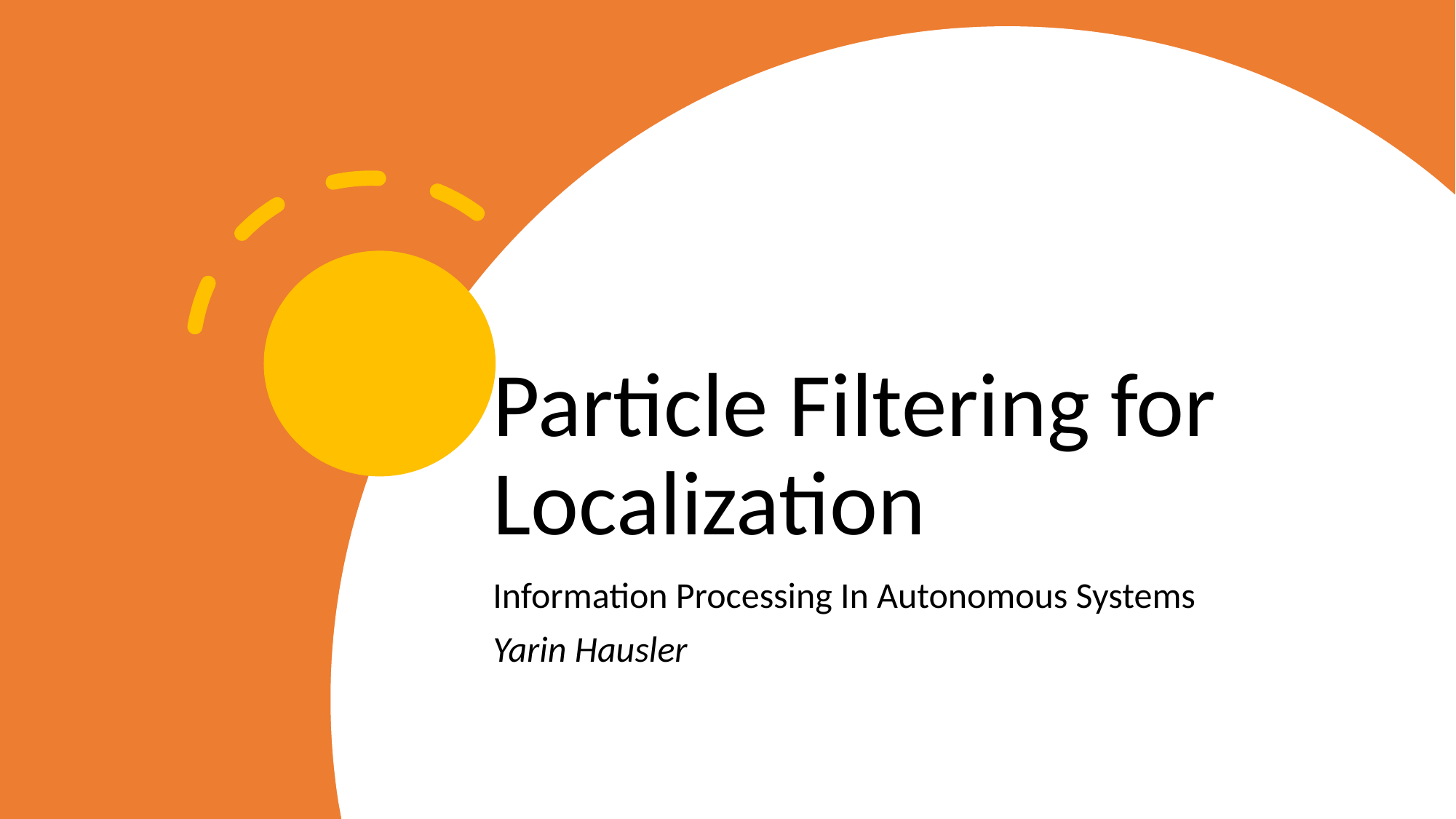

# Particle Filtering for Localization

Information Processing In Autonomous Systems
Yarin Hausler